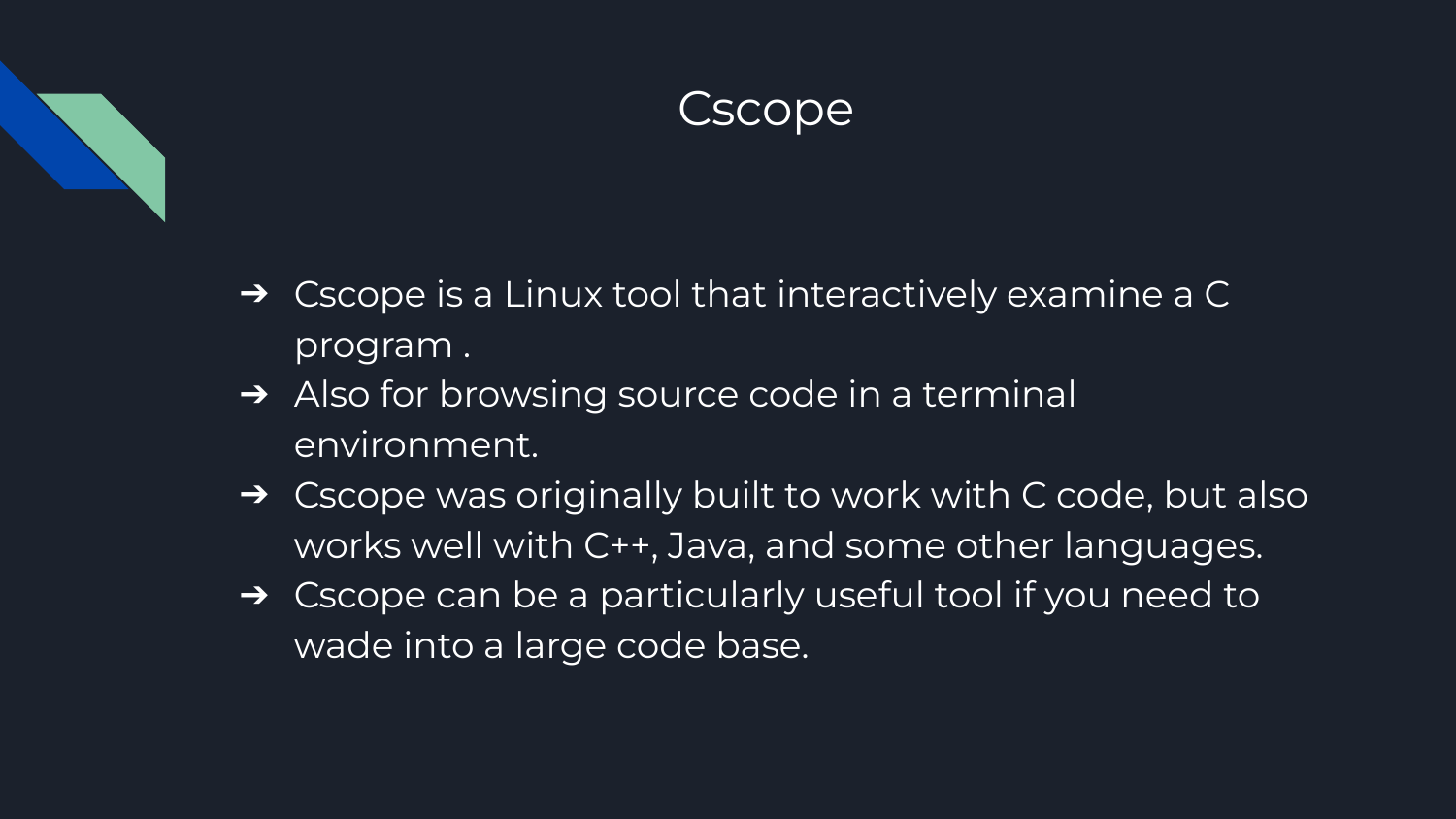

# Cscope
Cscope is a Linux tool that interactively examine a C program .
Also for browsing source code in a terminal environment.
Cscope was originally built to work with C code, but also works well with C++, Java, and some other languages.
Cscope can be a particularly useful tool if you need to wade into a large code base.